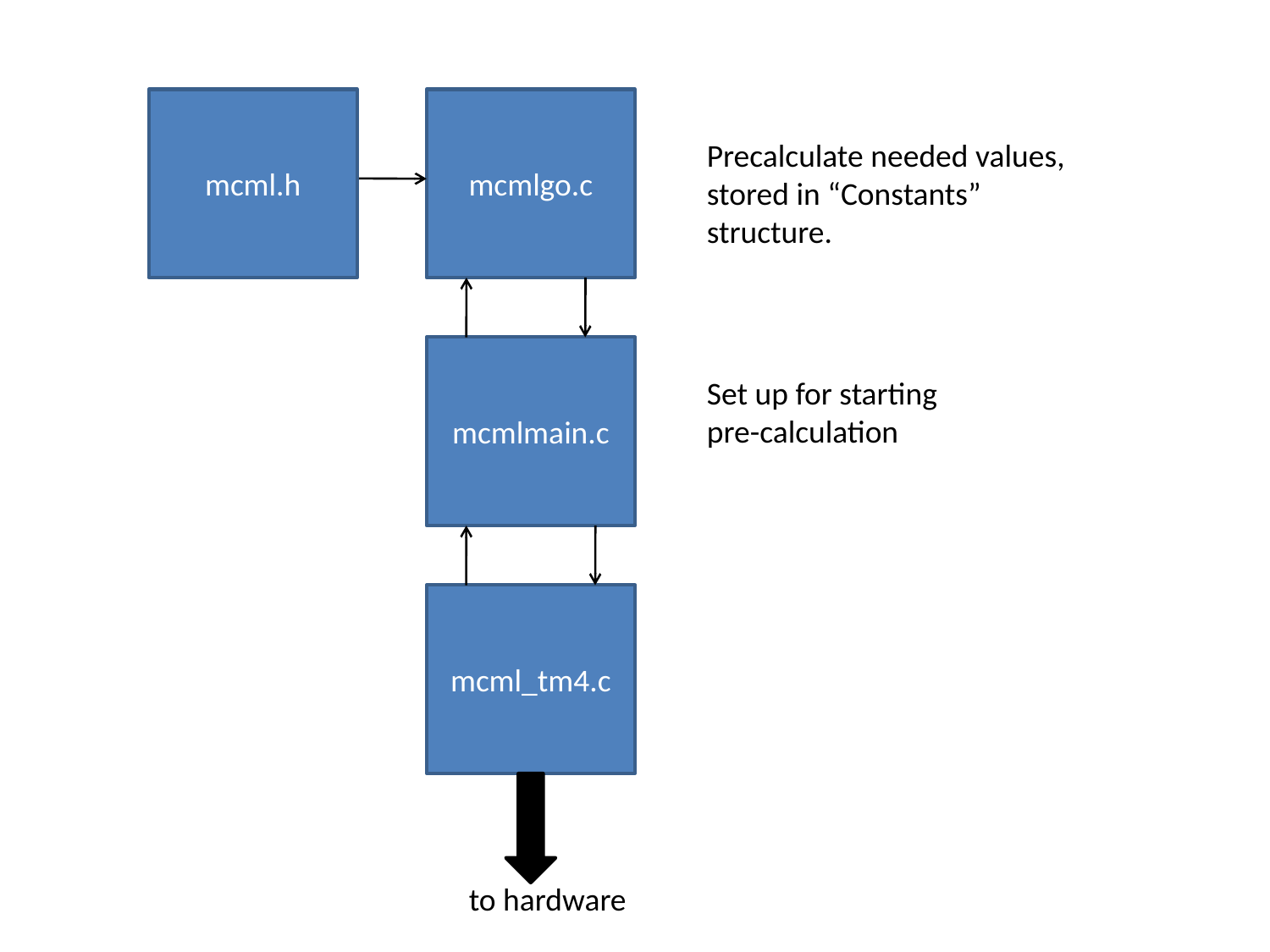

mcml.h
mcmlgo.c
Precalculate needed values, stored in “Constants” structure.
mcmlmain.c
Set up for starting pre-calculation
mcml_tm4.c

to hardware